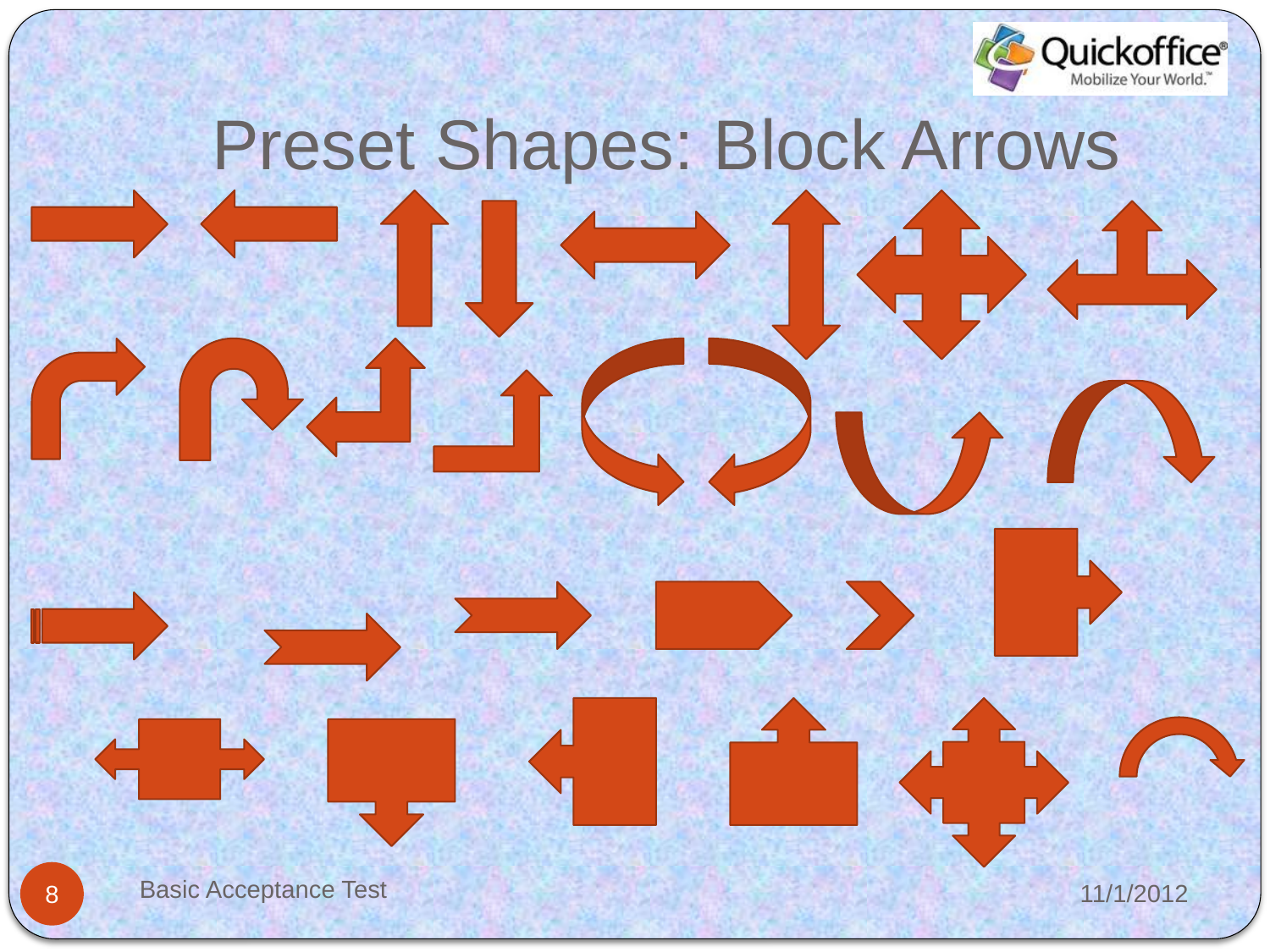

# Preset Shapes: Block Arrows

Basic Acceptance Test
11/1/2012
8